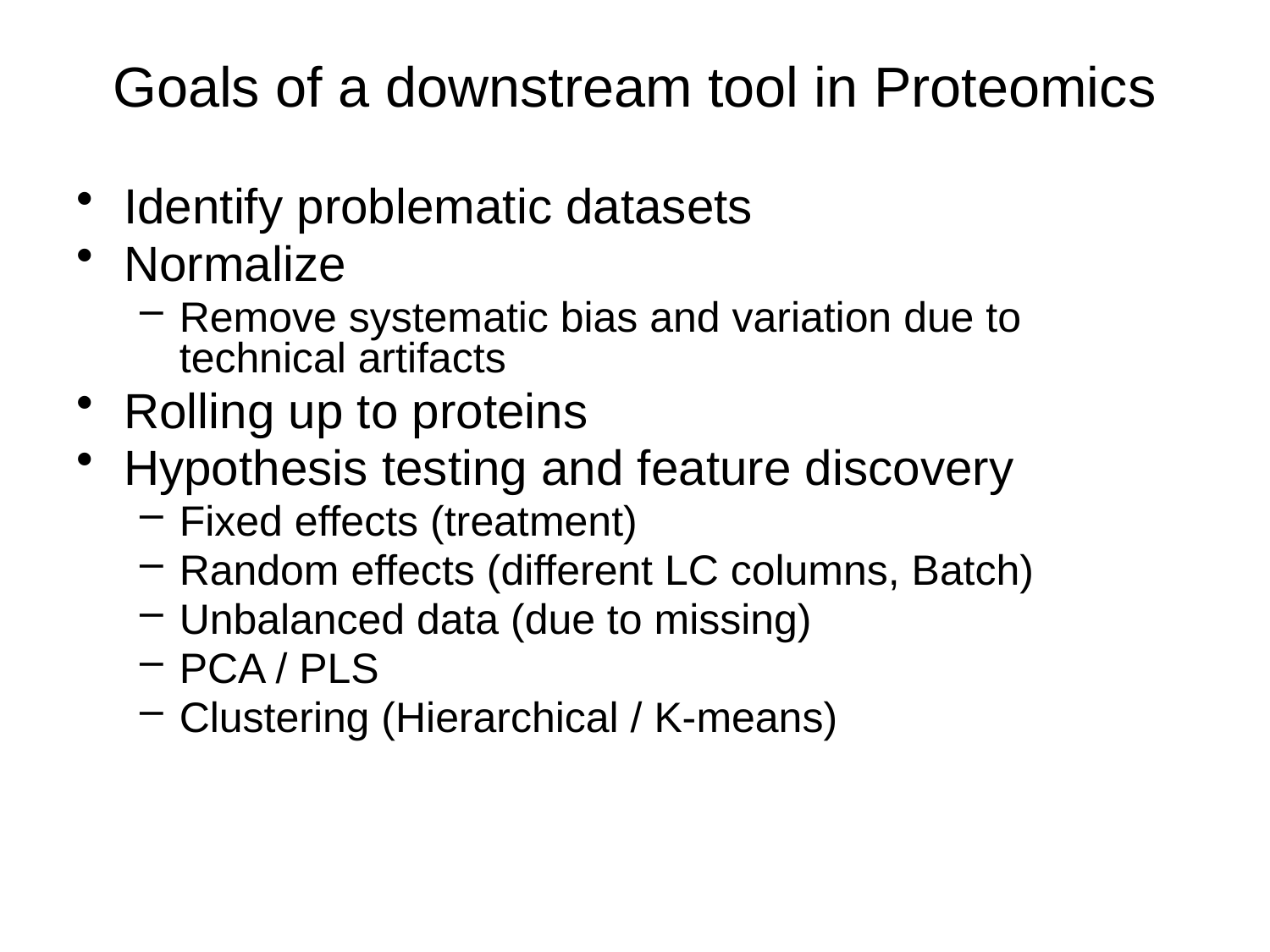

# Goals of a downstream tool in Proteomics
Identify problematic datasets
Normalize
Remove systematic bias and variation due to technical artifacts
Rolling up to proteins
Hypothesis testing and feature discovery
Fixed effects (treatment)
Random effects (different LC columns, Batch)
Unbalanced data (due to missing)
PCA / PLS
Clustering (Hierarchical / K-means)